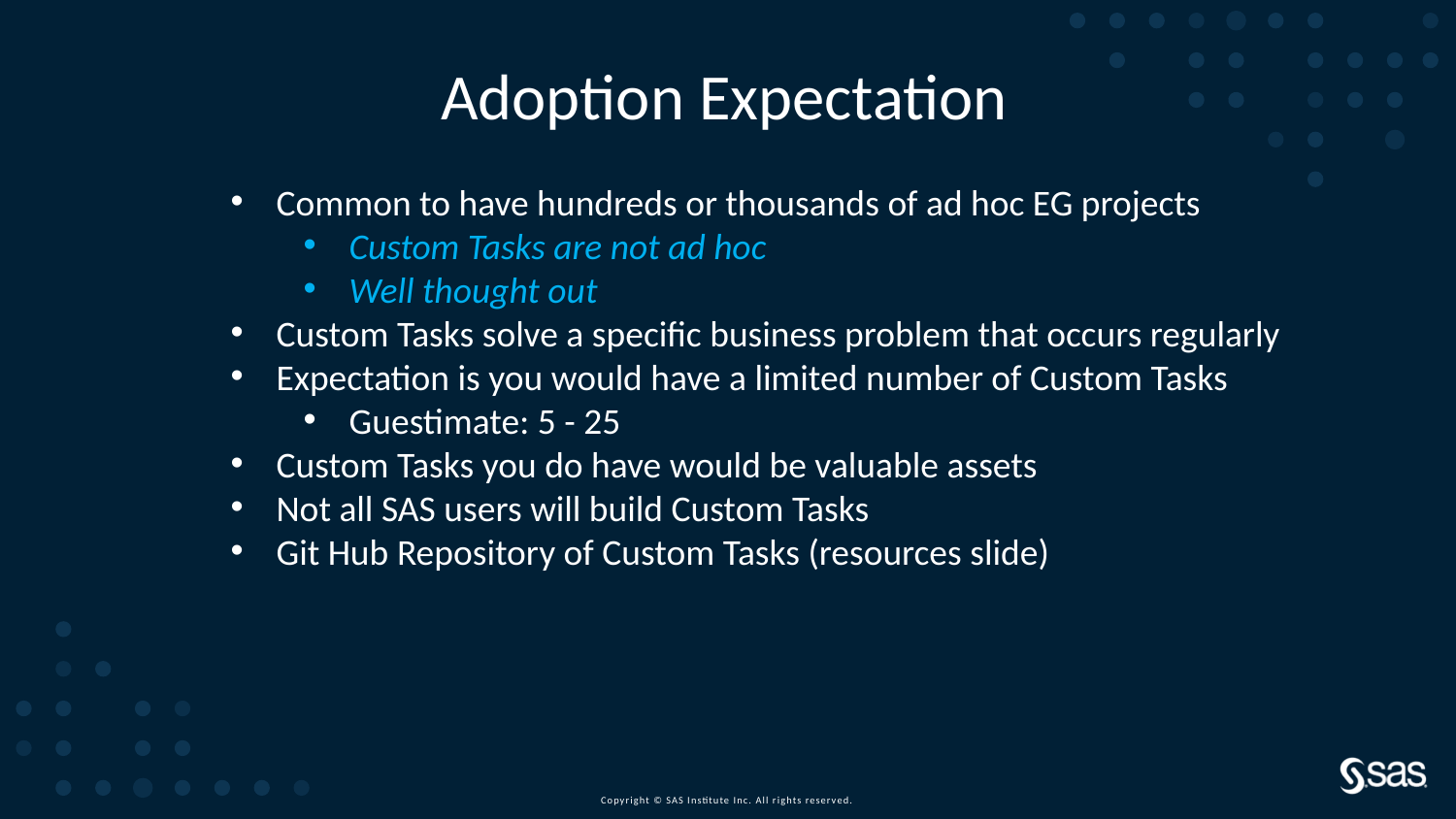

Adoption Expectation
Common to have hundreds or thousands of ad hoc EG projects
Custom Tasks are not ad hoc
Well thought out
Custom Tasks solve a specific business problem that occurs regularly
Expectation is you would have a limited number of Custom Tasks
Guestimate: 5 - 25
Custom Tasks you do have would be valuable assets
Not all SAS users will build Custom Tasks
Git Hub Repository of Custom Tasks (resources slide)